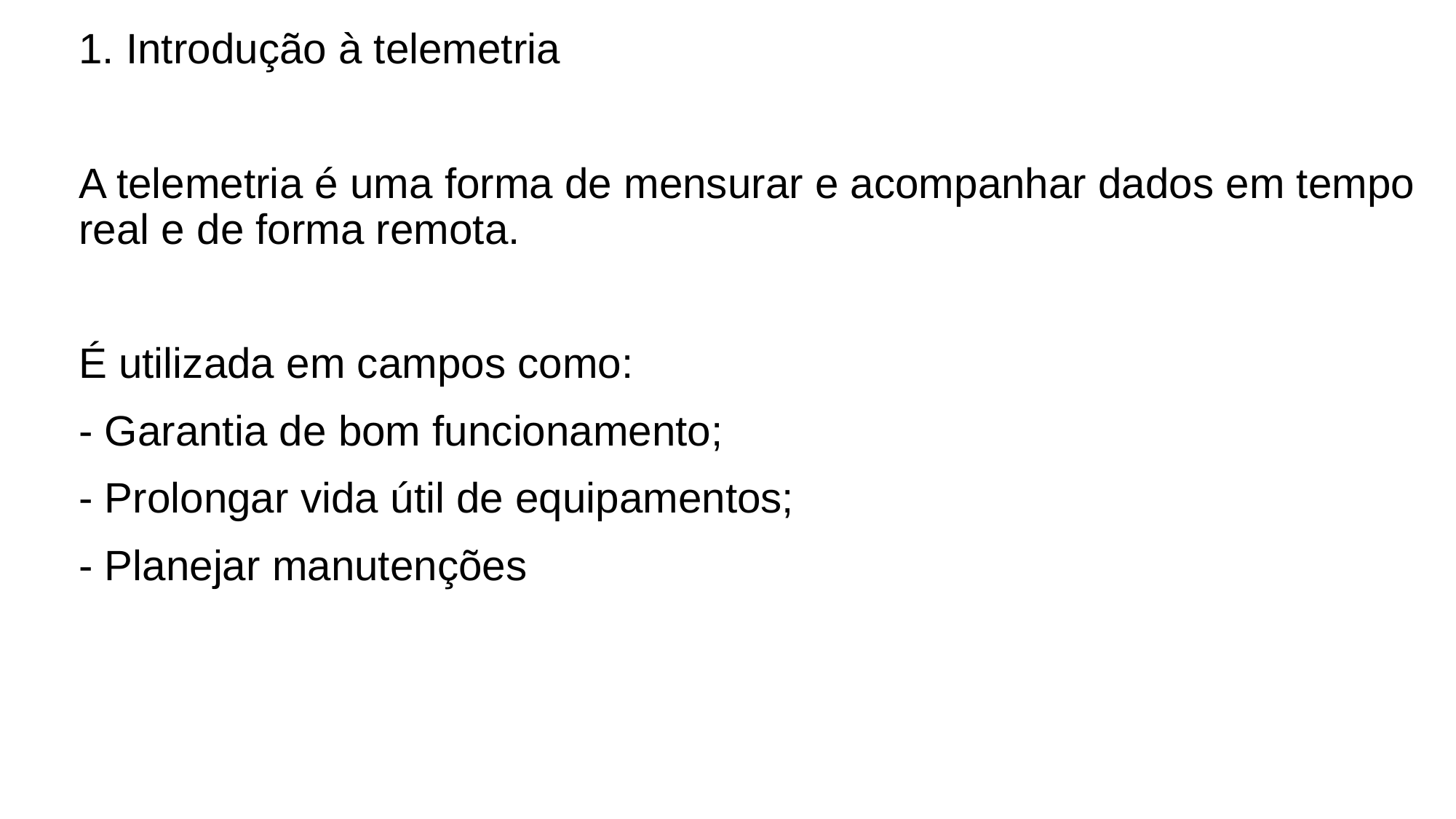

# 1. Introdução à telemetria

A telemetria é uma forma de mensurar e acompanhar dados em tempo real e de forma remota.

É utilizada em campos como:
- Garantia de bom funcionamento;
- Prolongar vida útil de equipamentos;
- Planejar manutenções